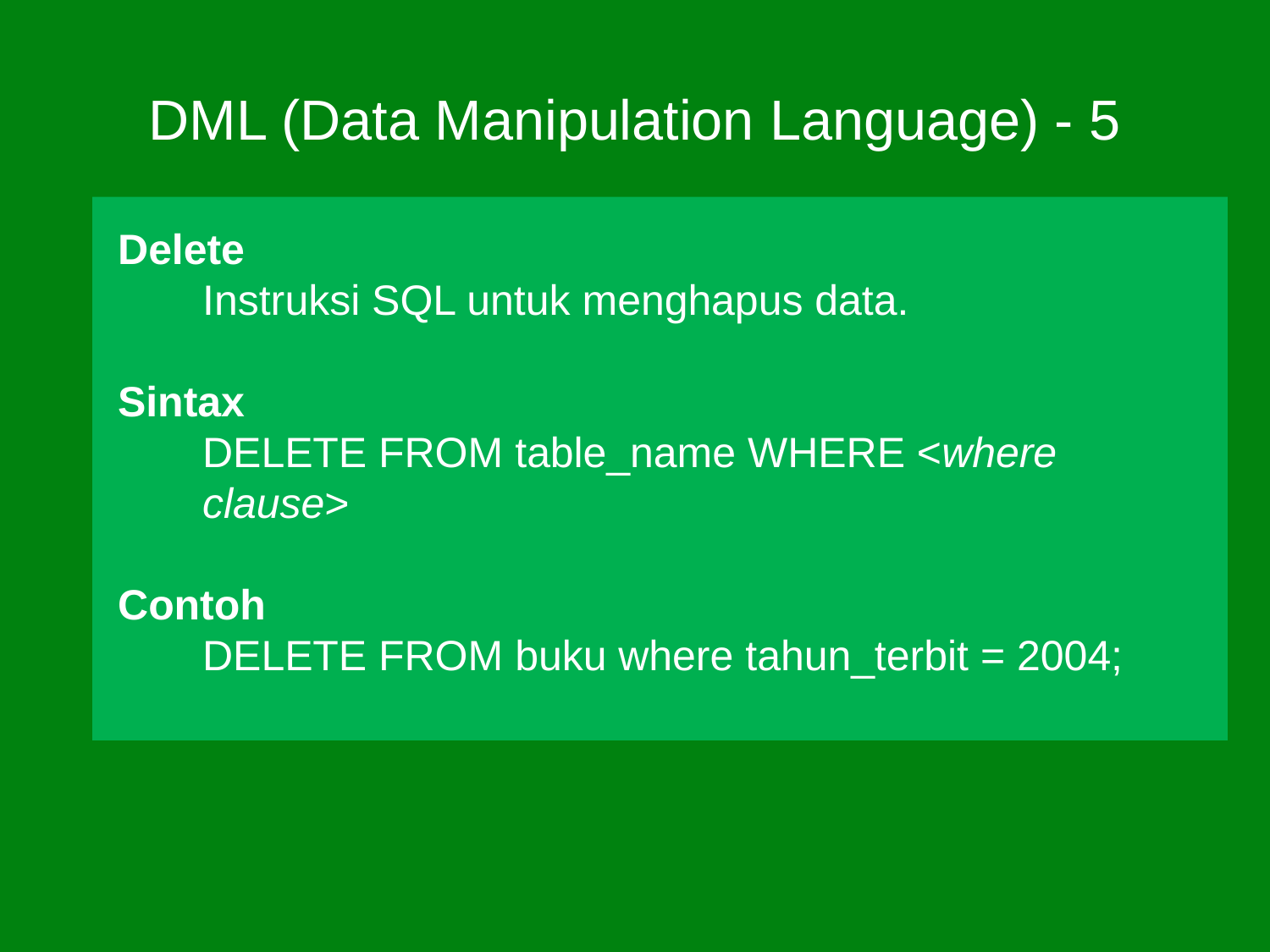

# DML (Data Manipulation Language) - 5
Delete
	Instruksi SQL untuk menghapus data.

Sintax
	DELETE FROM table_name WHERE <where clause>

Contoh
	DELETE FROM buku where tahun_terbit = 2004;